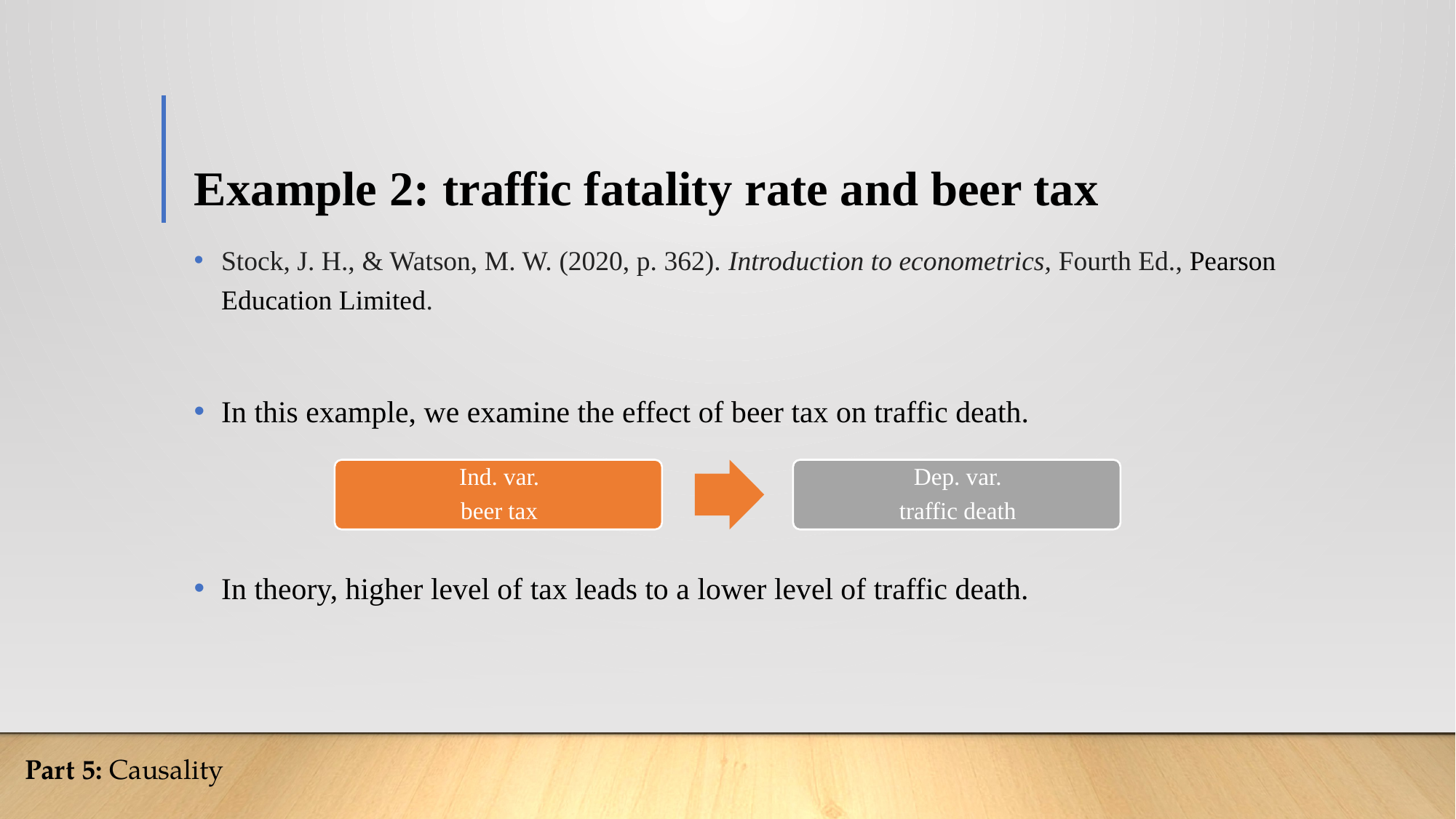

# Example 2: traffic fatality rate and beer tax
Stock, J. H., & Watson, M. W. (2020, p. 362). Introduction to econometrics, Fourth Ed., Pearson Education Limited.

In this example, we examine the effect of beer tax on traffic death.

In theory, higher level of tax leads to a lower level of traffic death.

Ind. var.
beer tax

Dep. var.
traffic death

Part 5: Causality